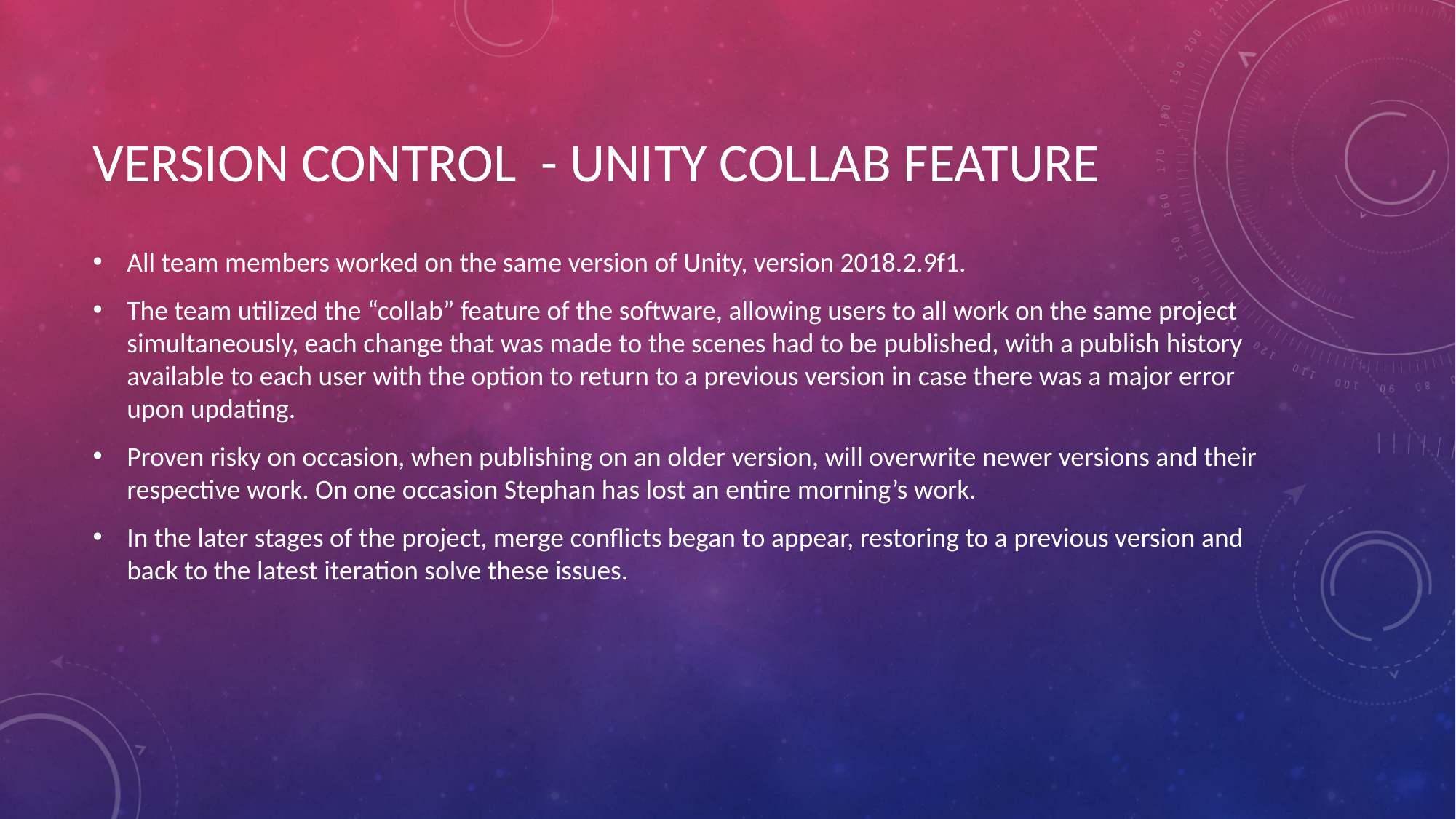

# Version control  - UNITY Collab feature
All team members worked on the same version of Unity, version 2018.2.9f1.
The team utilized the “collab” feature of the software, allowing users to all work on the same project simultaneously, each change that was made to the scenes had to be published, with a publish history available to each user with the option to return to a previous version in case there was a major error upon updating.
Proven risky on occasion, when publishing on an older version, will overwrite newer versions and their respective work. On one occasion Stephan has lost an entire morning’s work.
In the later stages of the project, merge conflicts began to appear, restoring to a previous version and back to the latest iteration solve these issues.